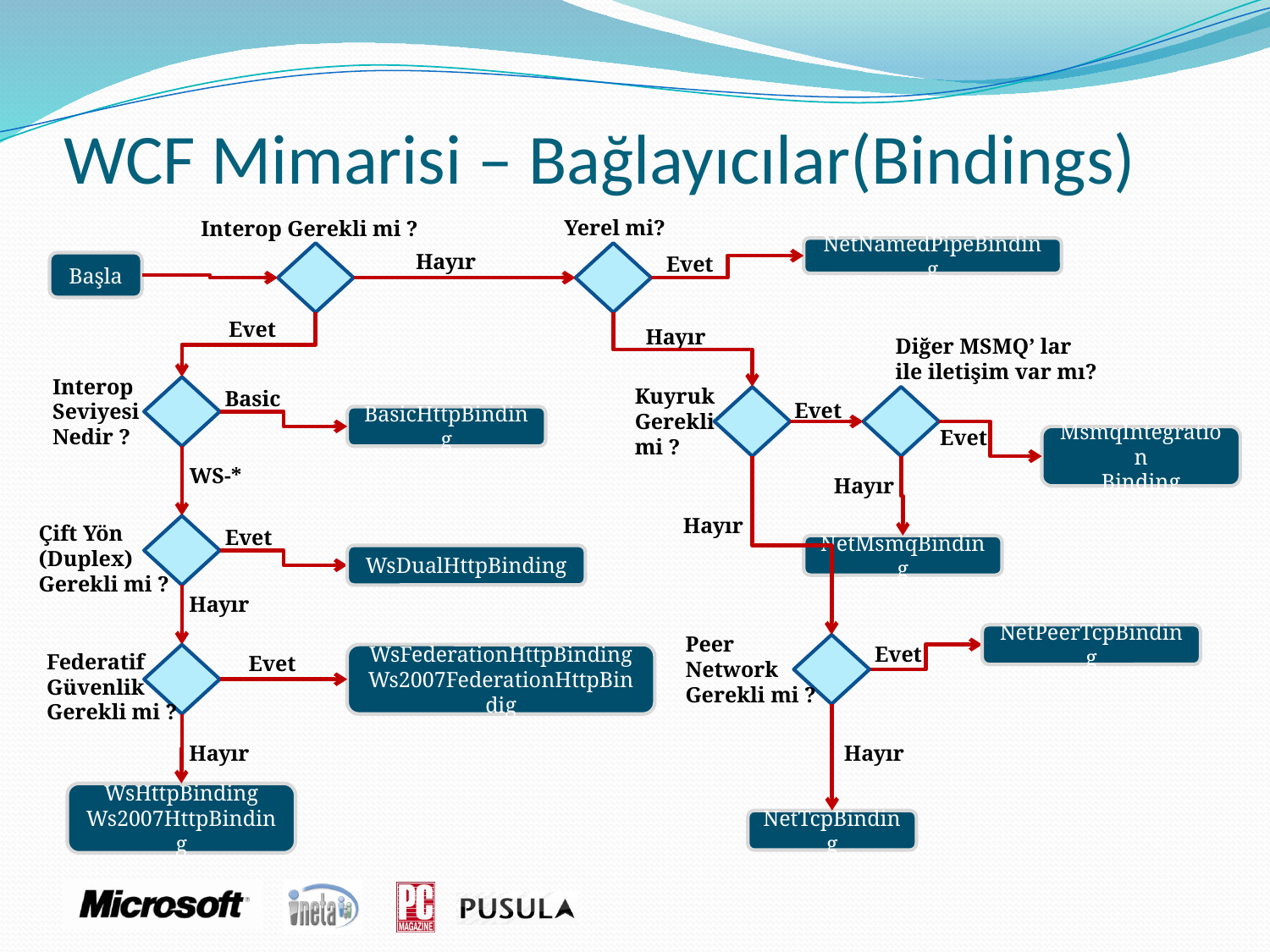

# WCF Mimarisi – Bağlayıcılar(Bindings)
Yerel mi?
Interop Gerekli mi ?
NetNamedPipeBinding
Hayır

Evet
Başla
Evet
Hayır
Diğer MSMQ’ lar  ile iletişim var mı?
Interop
Seviyesi
Nedir ?

Kuyruk
Gerekli
mi ?
Basic

Evet
BasicHttpBinding
Evet
MsmqIntegration
Binding
WS-*
Hayır
Hayır
Çift Yön
(Duplex)
Gerekli mi ?

Evet
NetMsmqBinding
WsDualHttpBinding
Hayır
Peer
Network
Gerekli mi ?
NetPeerTcpBinding

Evet
Federatif
Güvenlik
Gerekli mi ?

Evet
WsFederationHttpBinding
Ws2007FederationHttpBindig
Hayır
Hayır
WsHttpBinding
Ws2007HttpBinding
NetTcpBinding